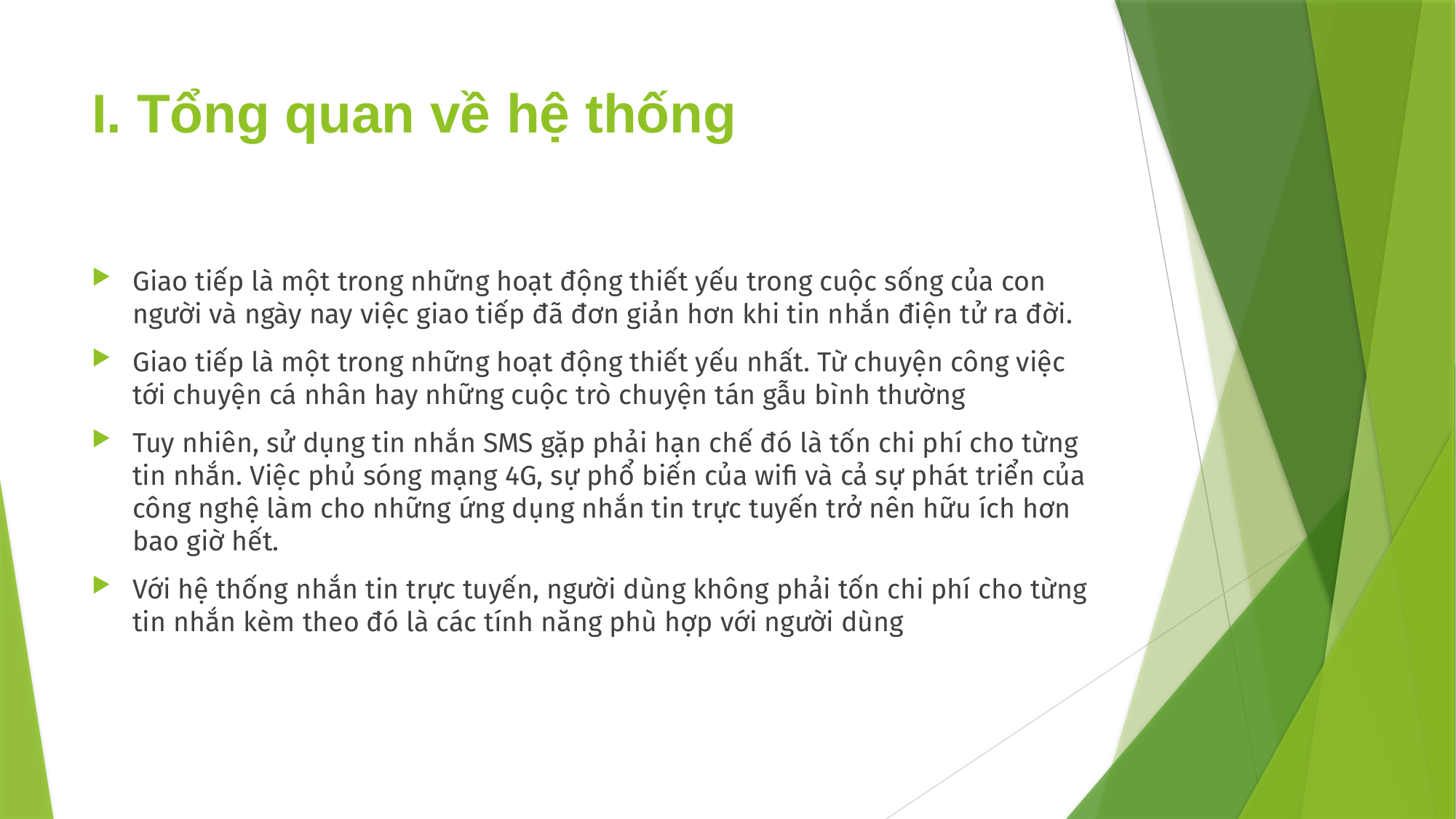

# I. Tổng quan về hệ thống
Giao tiếp là một trong những hoạt động thiết yếu trong cuộc sống của con người và ngày nay việc giao tiếp đã đơn giản hơn khi tin nhắn điện tử ra đời.
Giao tiếp là một trong những hoạt động thiết yếu nhất. Từ chuyện công việc tới chuyện cá nhân hay những cuộc trò chuyện tán gẫu bình thường
Tuy nhiên, sử dụng tin nhắn SMS gặp phải hạn chế đó là tốn chi phí cho từng tin nhắn. Việc phủ sóng mạng 4G, sự phổ biến của wifi và cả sự phát triển của công nghệ làm cho những ứng dụng nhắn tin trực tuyến trở nên hữu ích hơn bao giờ hết.
Với hệ thống nhắn tin trực tuyến, người dùng không phải tốn chi phí cho từng tin nhắn kèm theo đó là các tính năng phù hợp với người dùng